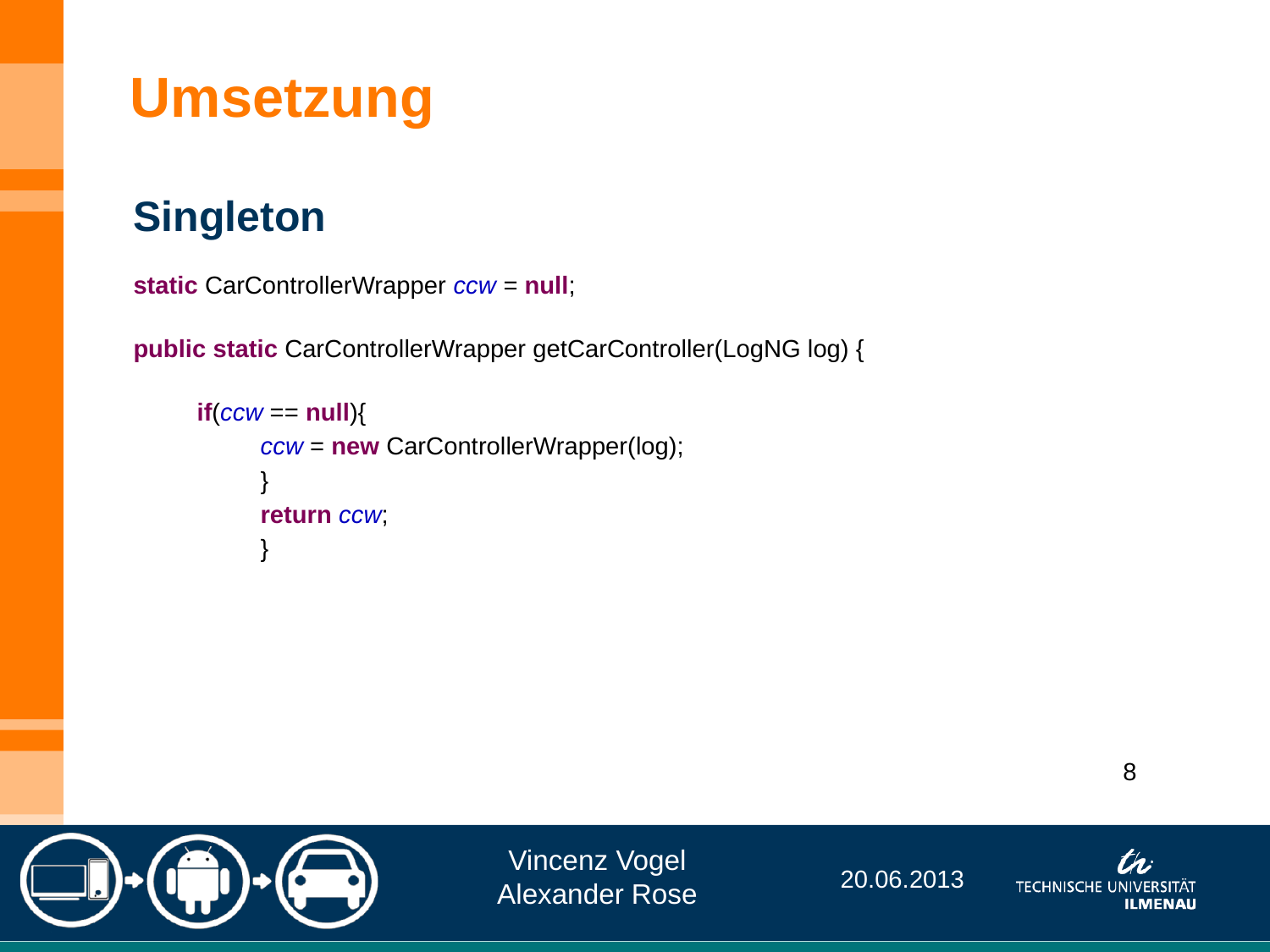

Umsetzung

Singleton

static CarControllerWrapper ccw = null;

public static CarControllerWrapper getCarController(LogNG log) {

if(ccw == null){
ccw = new CarControllerWrapper(log);
}
return ccw;
}

8

Vincenz Vogel
Alexander Rose

20.06.2013